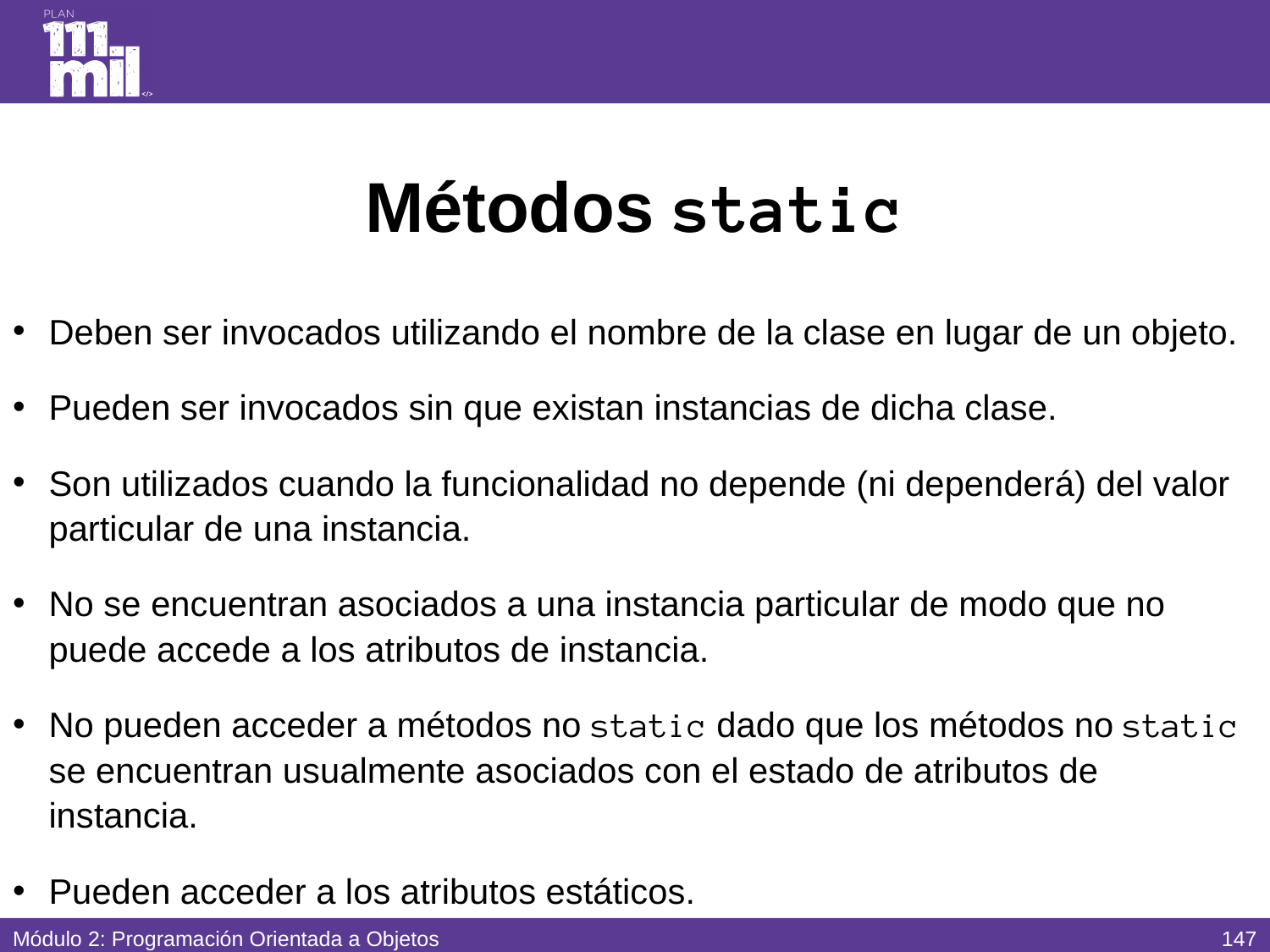

# Métodos static
Deben ser invocados utilizando el nombre de la clase en lugar de un objeto.
Pueden ser invocados sin que existan instancias de dicha clase.
Son utilizados cuando la funcionalidad no depende (ni dependerá) del valor particular de una instancia.
No se encuentran asociados a una instancia particular de modo que no puede accede a los atributos de instancia.
No pueden acceder a métodos no static dado que los métodos no static se encuentran usualmente asociados con el estado de atributos de instancia.
Pueden acceder a los atributos estáticos.
147
Módulo 2: Programación Orientada a Objetos